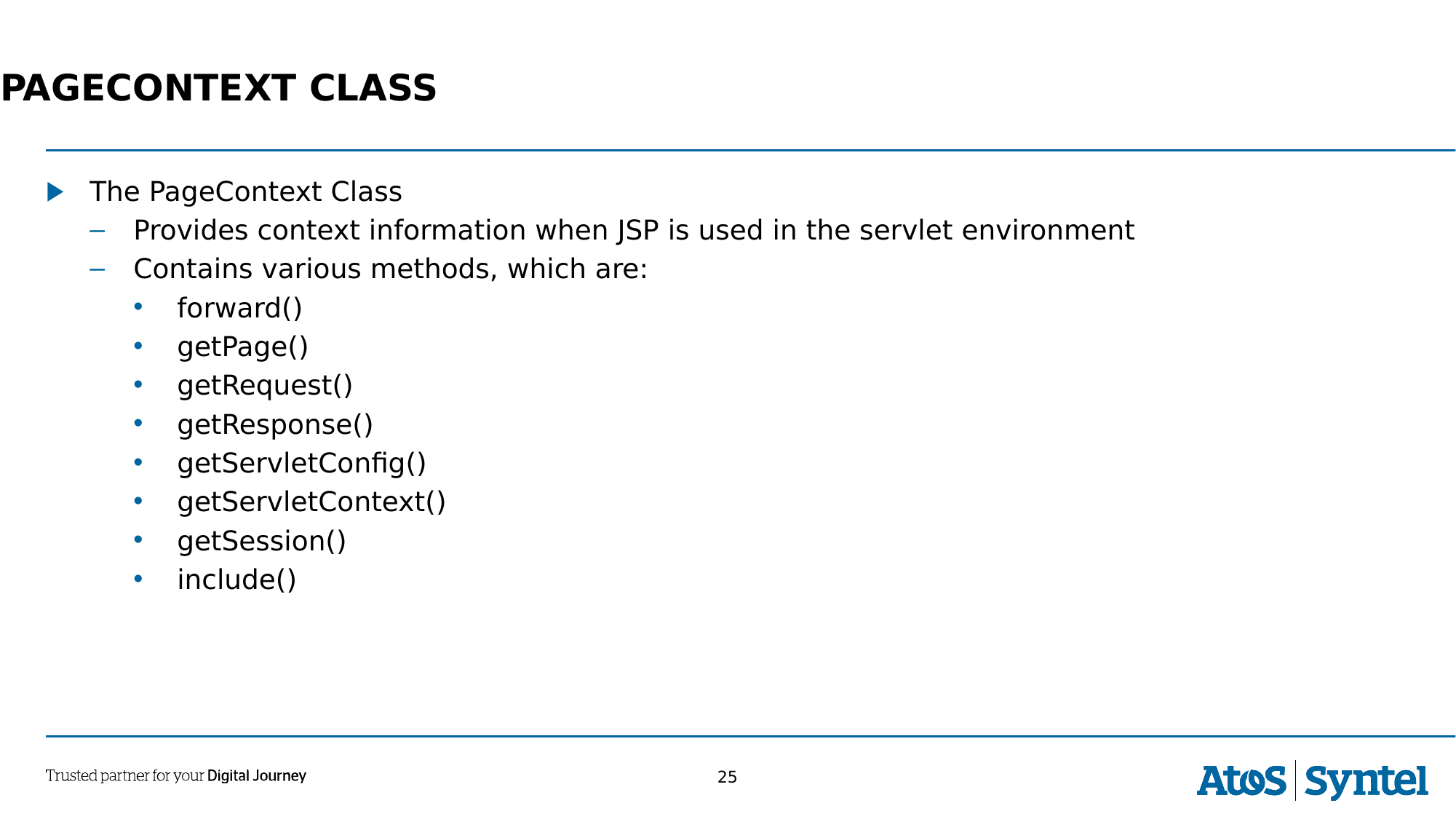

PAGECONTEXT CLASS

The PageContext Class
Provides context information when JSP is used in the servlet environment
Contains various methods, which are:
forward()
getPage()
getRequest()
getResponse()
getServletConfig()
getServletContext()
getSession()
include()